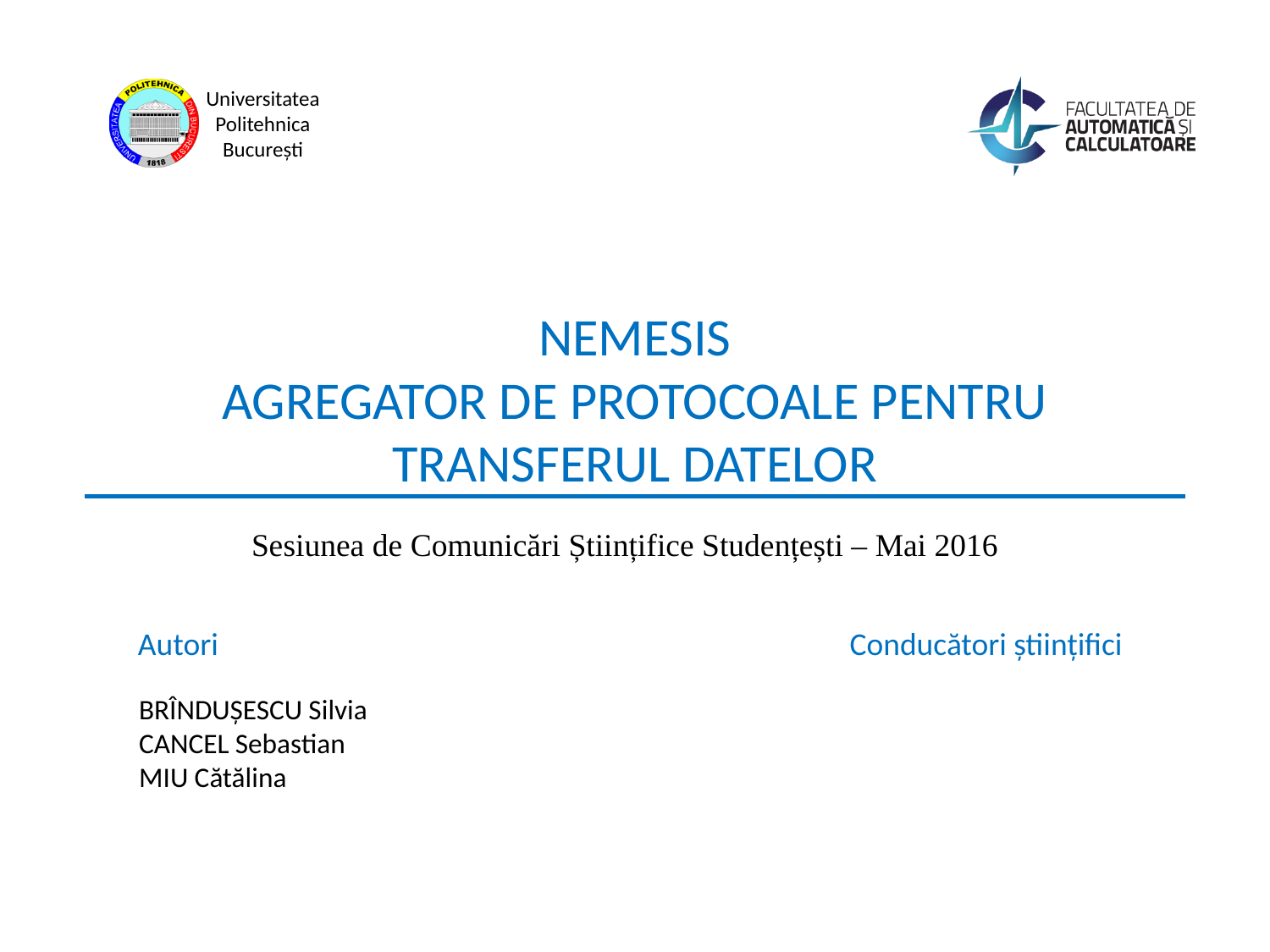

# NEMESIS AGREGATOR DE PROTOCOALE PENTRU TRANSFERUL DATELOR
Sesiunea de Comunicări Științifice Studențești – Mai 2016
Autori
Conducători științifici
BRÎNDUȘESCU Silvia
CANCEL Sebastian
MIU Cătălina